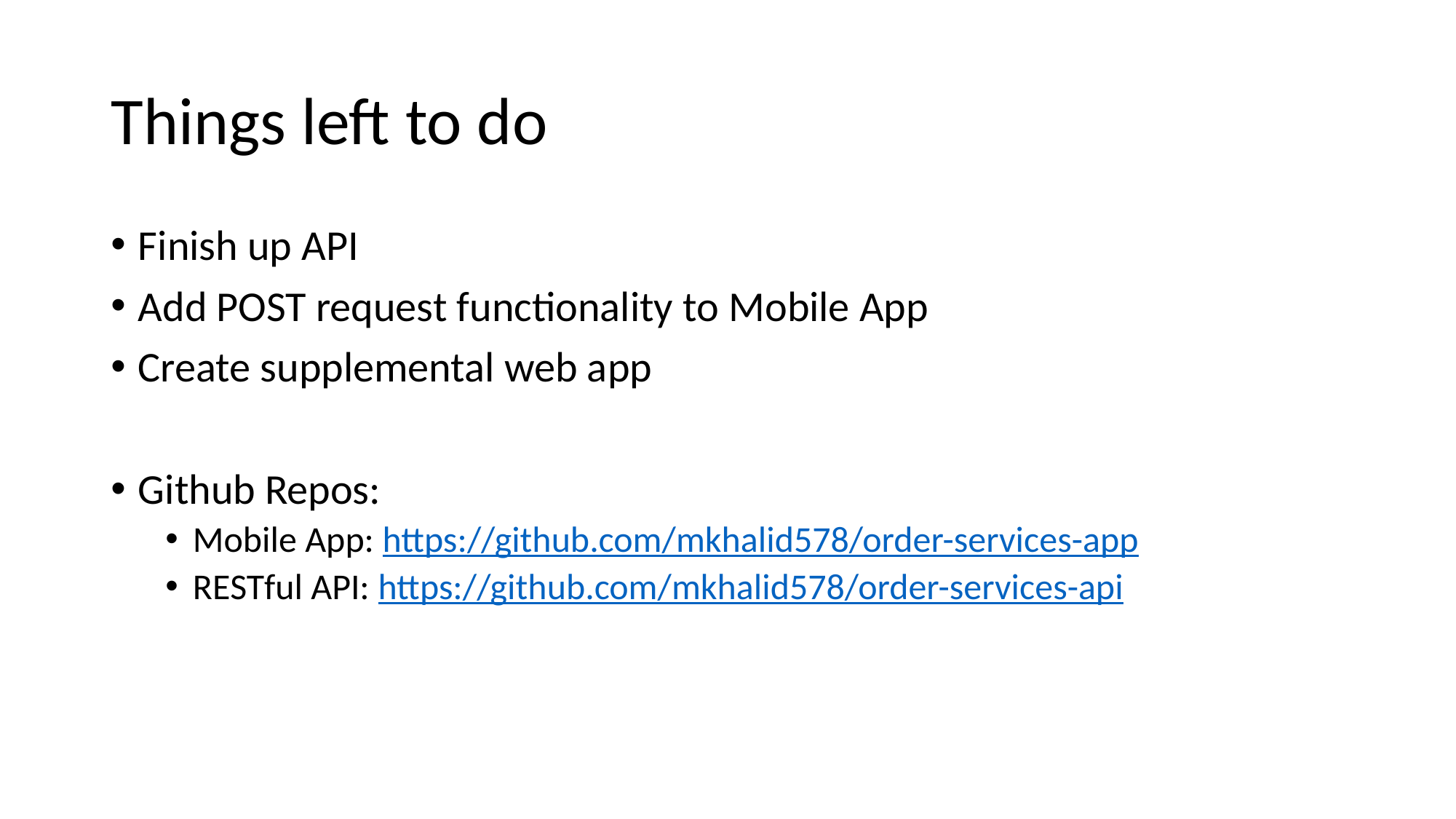

# Things left to do
Finish up API
Add POST request functionality to Mobile App
Create supplemental web app

Github Repos:
Mobile App: https://github.com/mkhalid578/order-services-app
RESTful API: https://github.com/mkhalid578/order-services-api